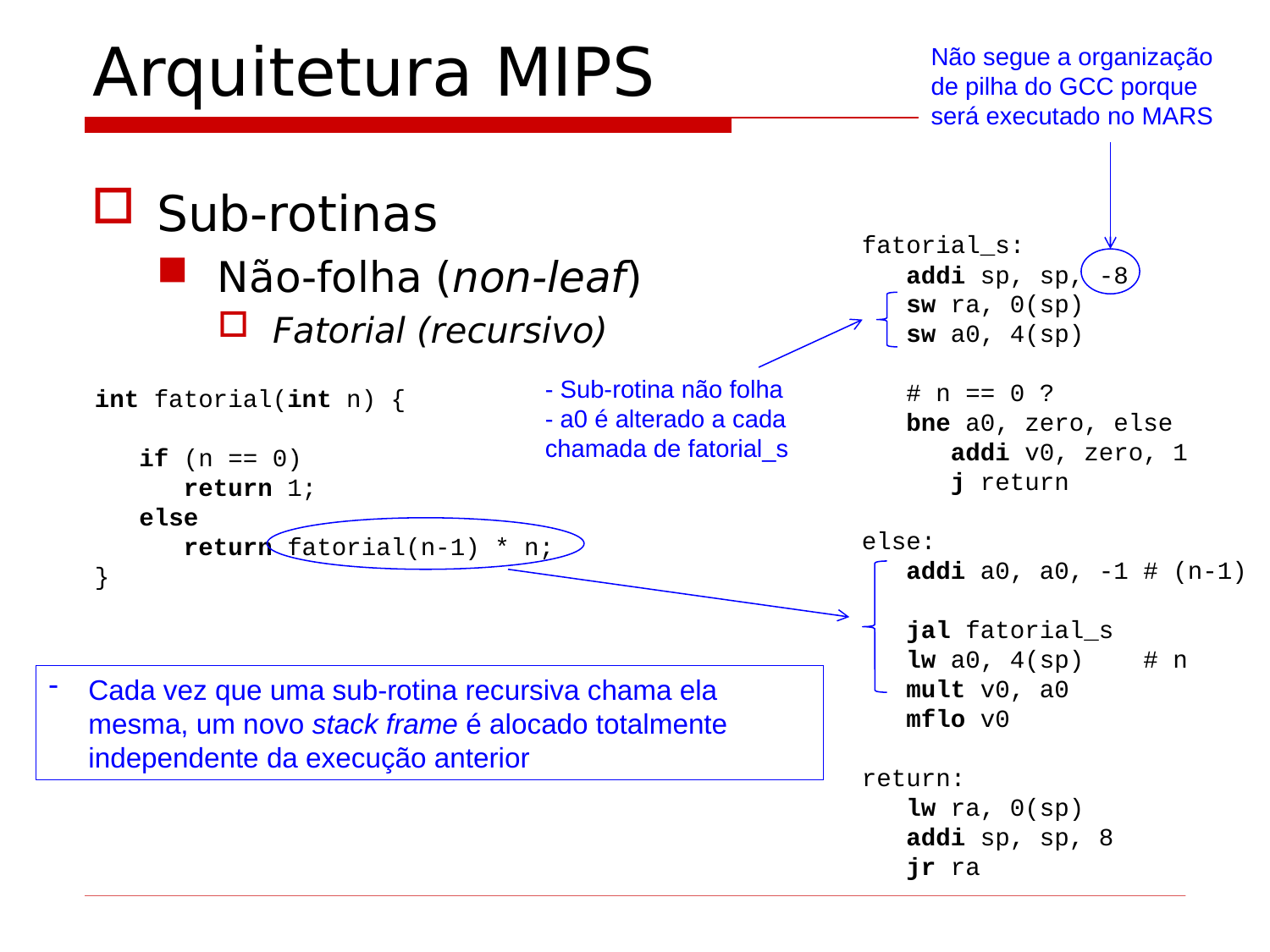

Não segue a organização de pilha do GCC porque será executado no MARS
# Arquitetura MIPS
Sub-rotinas
Não-folha (non-leaf)
Fatorial (recursivo)
fatorial_s:
   addi sp, sp, -8
   sw ra, 0(sp)
   sw a0, 4(sp)

   # n == 0 ?
   bne a0, zero, else
      addi v0, zero, 1
      j return

else:
   addi a0, a0, -1 # (n-1)
   jal fatorial_s
   lw a0, 4(sp)    # n
   mult v0, a0
   mflo v0

return:
   lw ra, 0(sp)
   addi sp, sp, 8
   jr ra

- Sub-rotina não folha
- a0 é alterado a cada chamada de fatorial_s
int fatorial(int n) {
   if (n == 0)
      return 1;
   else
      return fatorial(n-1) * n;
}

Cada vez que uma sub-rotina recursiva chama ela mesma, um novo stack frame é alocado totalmente independente da execução anterior